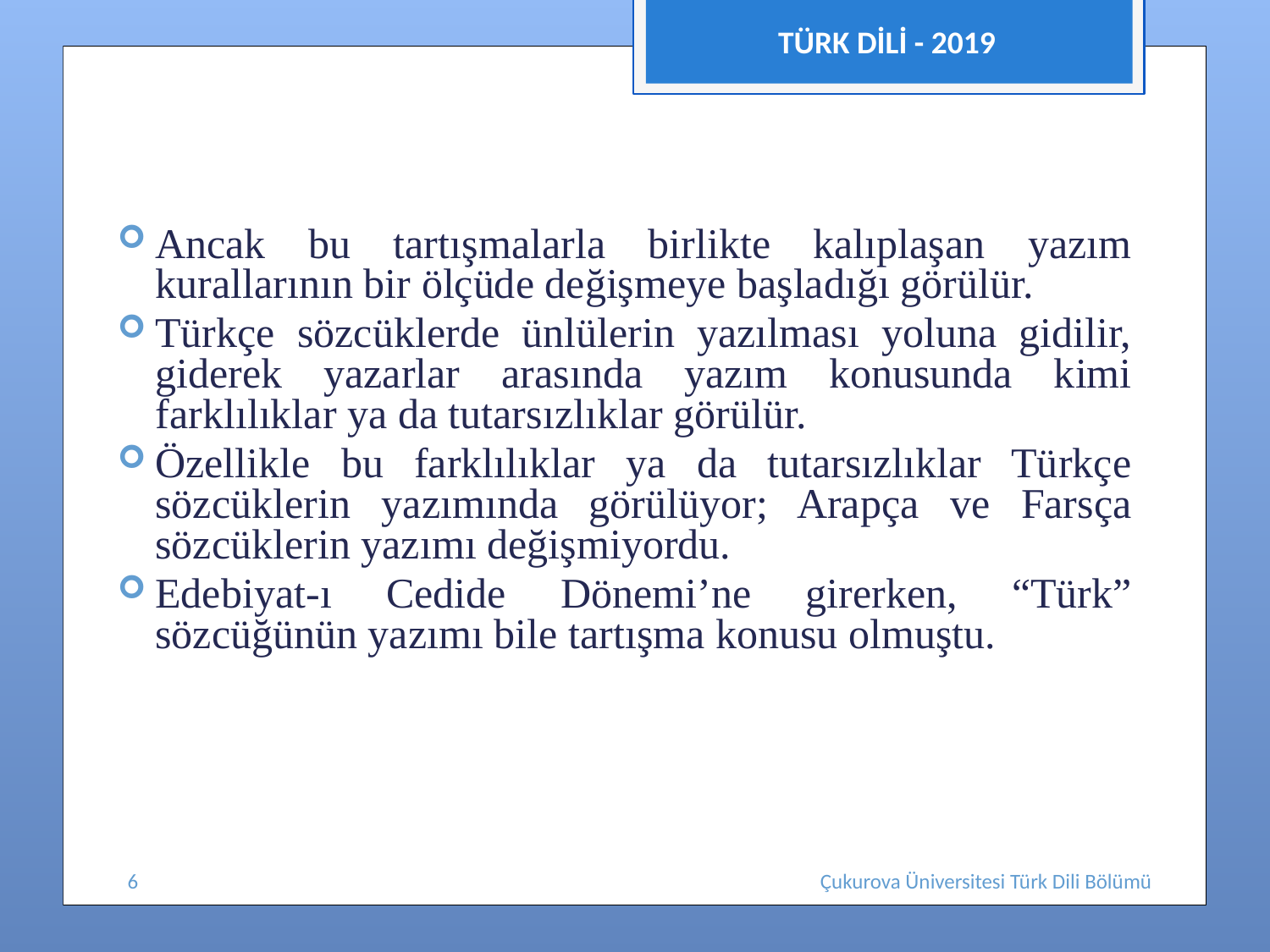

TÜRK DİLİ - 2019
#

Ancak bu tartışmalarla birlikte kalıplaşan yazım kurallarının bir ölçüde değişmeye başladığı görülür.
Türkçe sözcüklerde ünlülerin yazılması yoluna gidilir, giderek yazarlar arasında yazım konusunda kimi farklılıklar ya da tutarsızlıklar görülür.
Özellikle bu farklılıklar ya da tutarsızlıklar Türkçe sözcüklerin yazımında görülüyor; Arapça ve Farsça sözcüklerin yazımı değişmiyordu.
Edebiyat-ı Cedide Dönemi’ne girerken, “Türk” sözcüğünün yazımı bile tartışma konusu olmuştu.

6
Çukurova Üniversitesi Türk Dili Bölümü